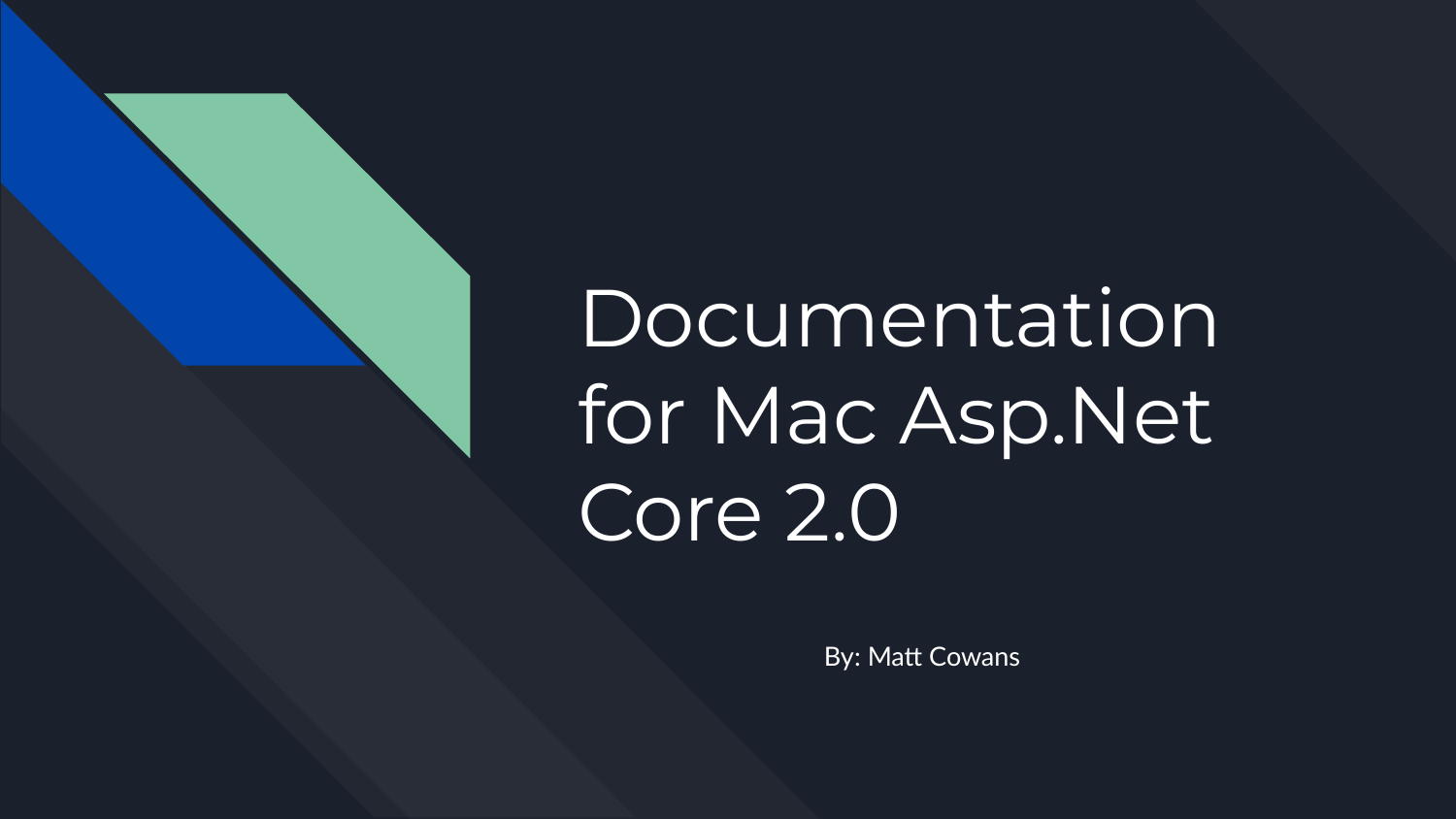

# Documentation for Mac Asp.Net Core 2.0
By: Matt Cowans